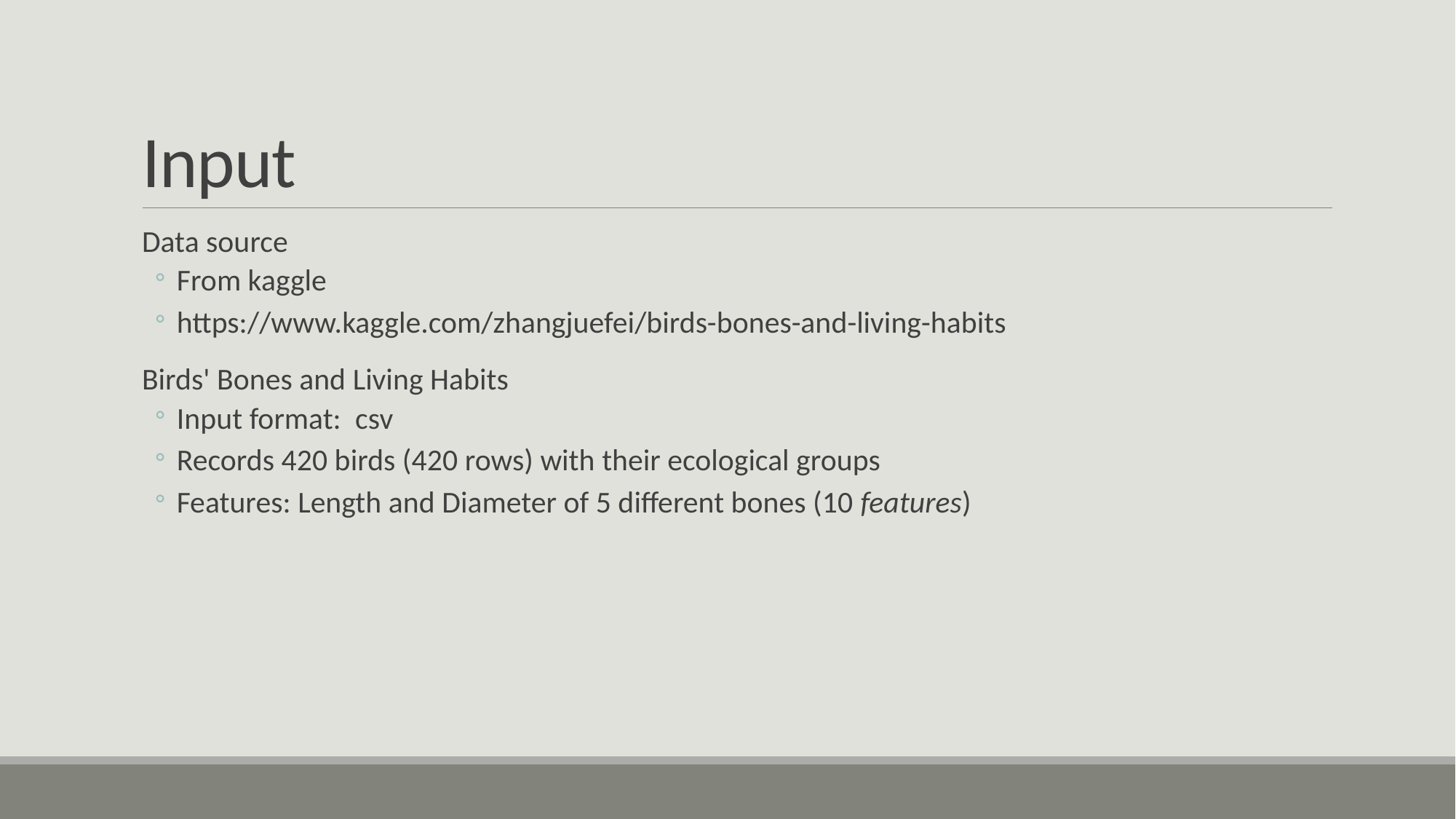

# Input
Data source
From kaggle
https://www.kaggle.com/zhangjuefei/birds-bones-and-living-habits
Birds' Bones and Living Habits
Input format:  csv
Records 420 birds (420 rows) with their ecological groups
Features: Length and Diameter of 5 different bones (10 features)